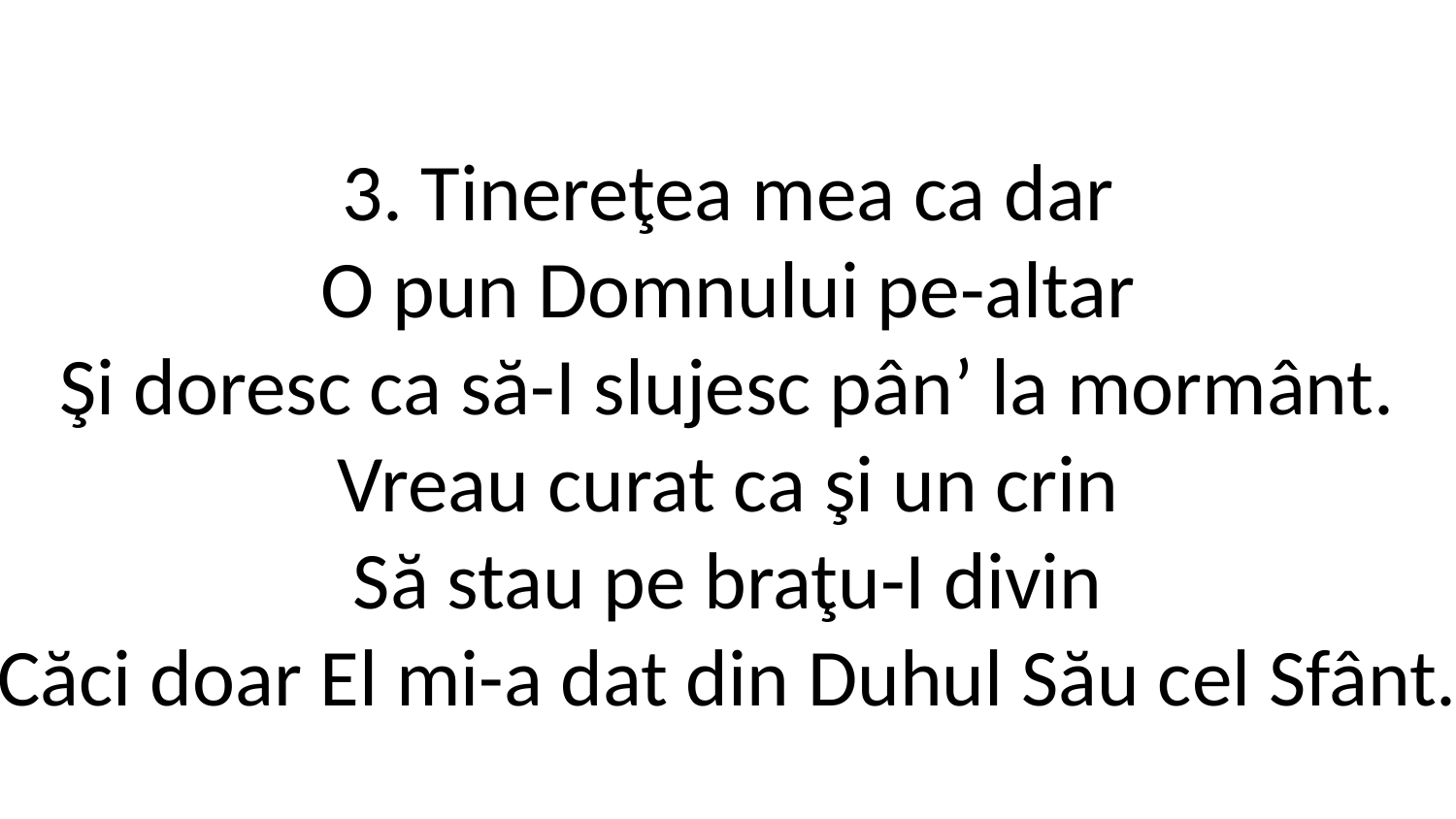

3. Tinereţea mea ca dar
O pun Domnului pe-altar
Şi doresc ca să-I slujesc pân’ la mormânt.
Vreau curat ca şi un crin
Să stau pe braţu-I divin
Căci doar El mi-a dat din Duhul Său cel Sfânt.